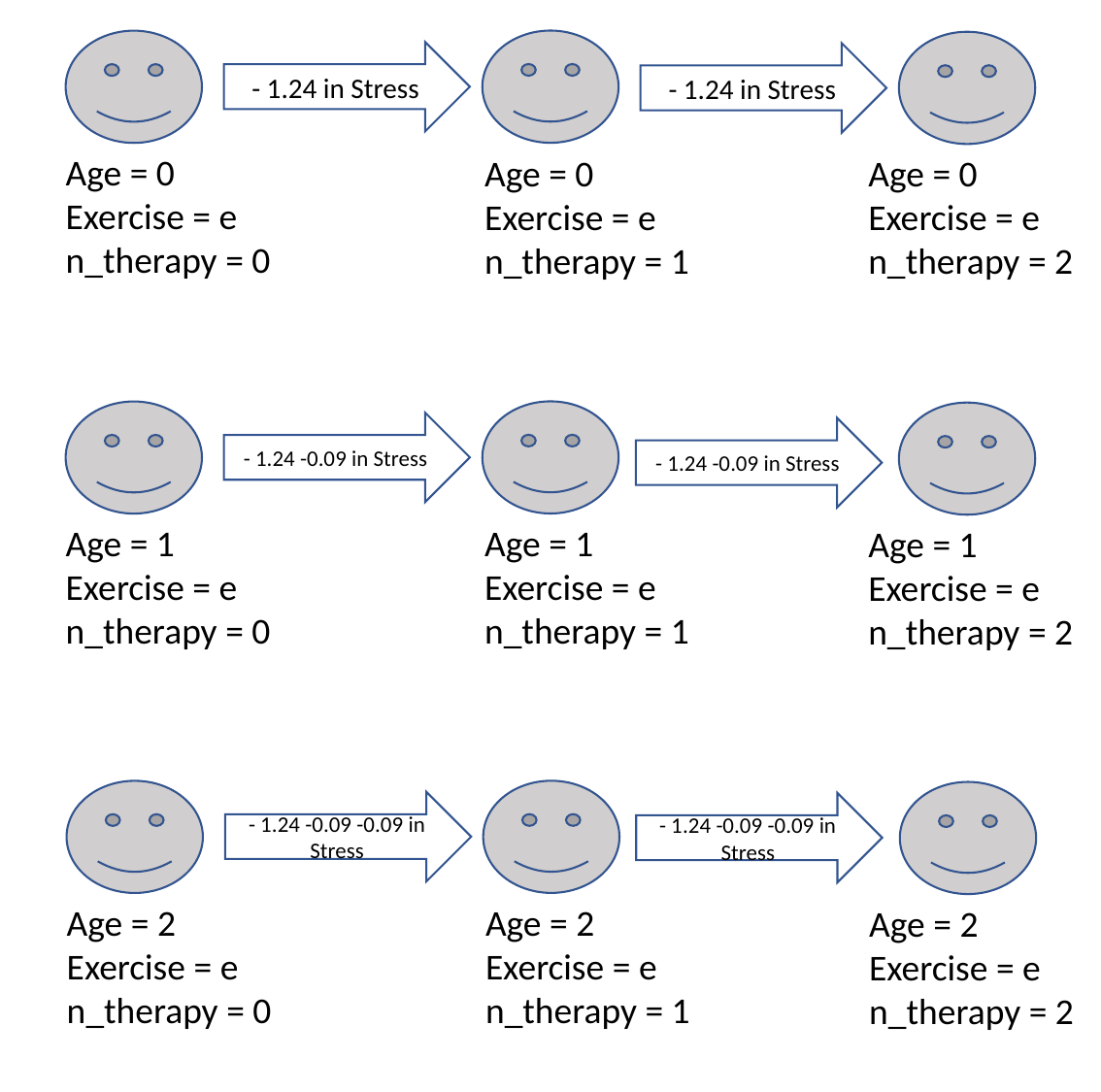

- 1.24 in Stress
- 1.24 in Stress
Age = 0
Exercise = e
n_therapy = 0
Age = 0
Exercise = e
n_therapy = 1
Age = 0
Exercise = e
n_therapy = 2

- 1.24 -0.09 in Stress
- 1.24 -0.09 in Stress
Age = 1
Exercise = e
n_therapy = 0
Age = 1
Exercise = e
n_therapy = 1
Age = 1
Exercise = e
n_therapy = 2

- 1.24 -0.09 -0.09 in Stress
- 1.24 -0.09 -0.09 in Stress
Age = 2
Exercise = e
n_therapy = 0
Age = 2
Exercise = e
n_therapy = 1
Age = 2
Exercise = e
n_therapy = 2